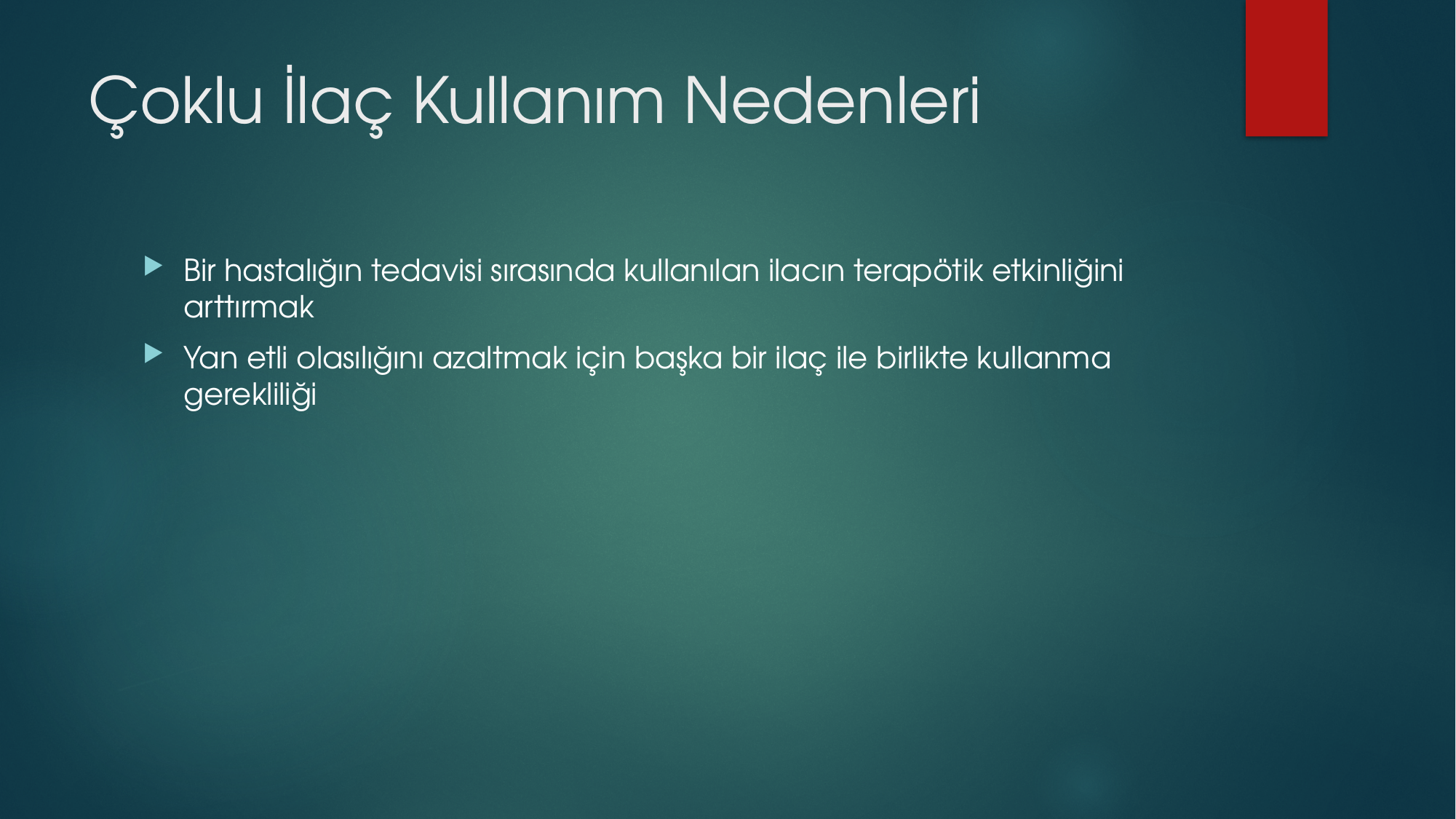

# Çoklu İlaç Kullanım Nedenleri
Bir hastalığın tedavisi sırasında kullanılan ilacın terapötik etkinliğini arttırmak
Yan etli olasılığını azaltmak için başka bir ilaç ile birlikte kullanma gerekliliği